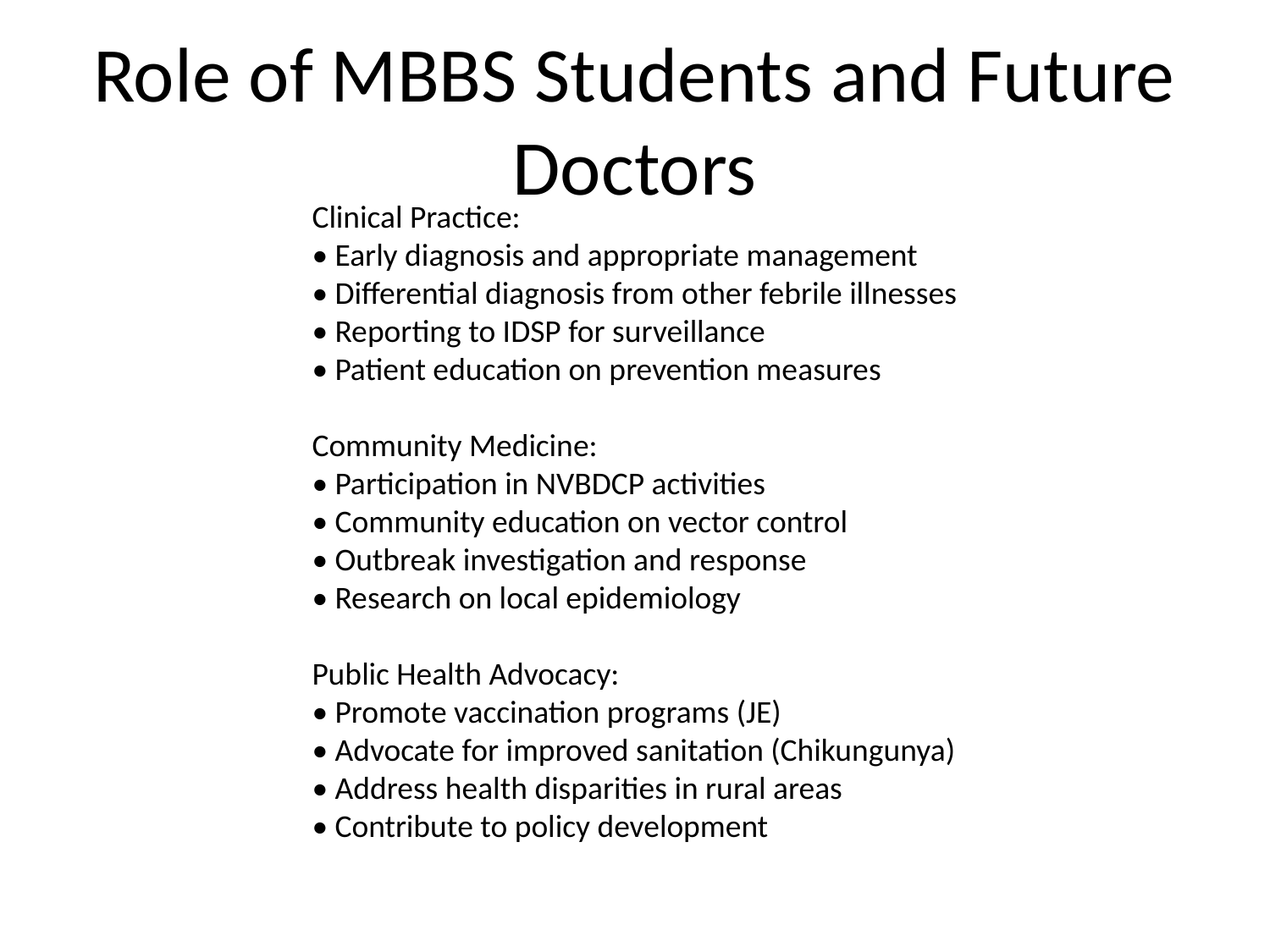

# Role of MBBS Students and Future Doctors
Clinical Practice:
• Early diagnosis and appropriate management
• Differential diagnosis from other febrile illnesses
• Reporting to IDSP for surveillance
• Patient education on prevention measures

Community Medicine:
• Participation in NVBDCP activities
• Community education on vector control
• Outbreak investigation and response
• Research on local epidemiology

Public Health Advocacy:
• Promote vaccination programs (JE)
• Advocate for improved sanitation (Chikungunya)
• Address health disparities in rural areas
• Contribute to policy development